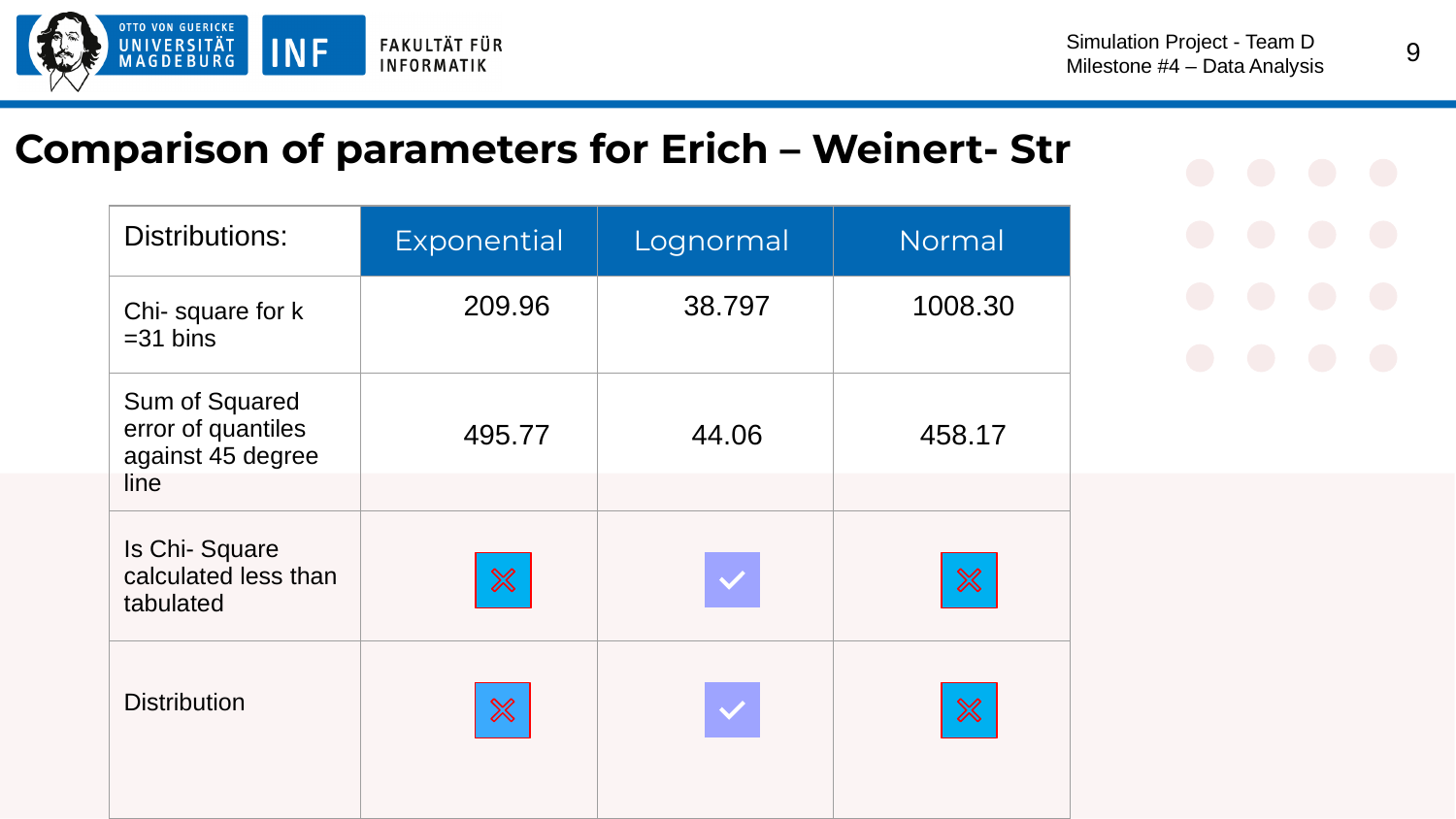

Simulation Project - Team D
Milestone #4 – Data Analysis
9
# Comparison of parameters for Erich – Weinert- Str
| Distributions: | Exponential | Lognormal | Normal |
| --- | --- | --- | --- |
| Chi- square for k =31 bins | 209.96 | 38.797 | 1008.30 |
| Sum of Squared error of quantiles against 45 degree line | 495.77 | 44.06 | 458.17 |
| Is Chi- Square calculated less than tabulated |  |  |  |
| Distribution |  |  |  |